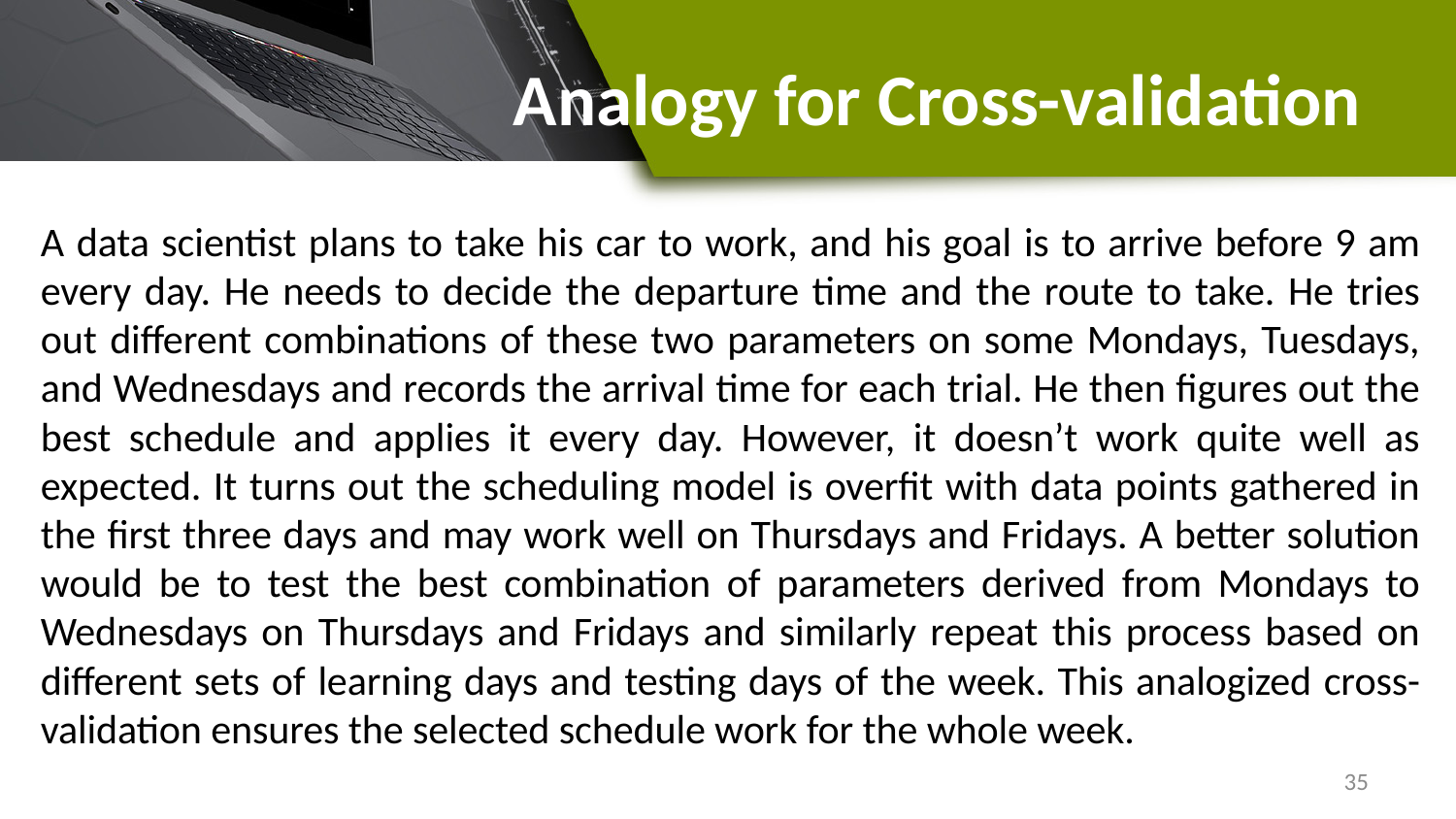

# Analogy for Cross-validation
A data scientist plans to take his car to work, and his goal is to arrive before 9 am every day. He needs to decide the departure time and the route to take. He tries out different combinations of these two parameters on some Mondays, Tuesdays, and Wednesdays and records the arrival time for each trial. He then figures out the best schedule and applies it every day. However, it doesn’t work quite well as expected. It turns out the scheduling model is overfit with data points gathered in the first three days and may work well on Thursdays and Fridays. A better solution would be to test the best combination of parameters derived from Mondays to Wednesdays on Thursdays and Fridays and similarly repeat this process based on different sets of learning days and testing days of the week. This analogized cross-validation ensures the selected schedule work for the whole week.
35